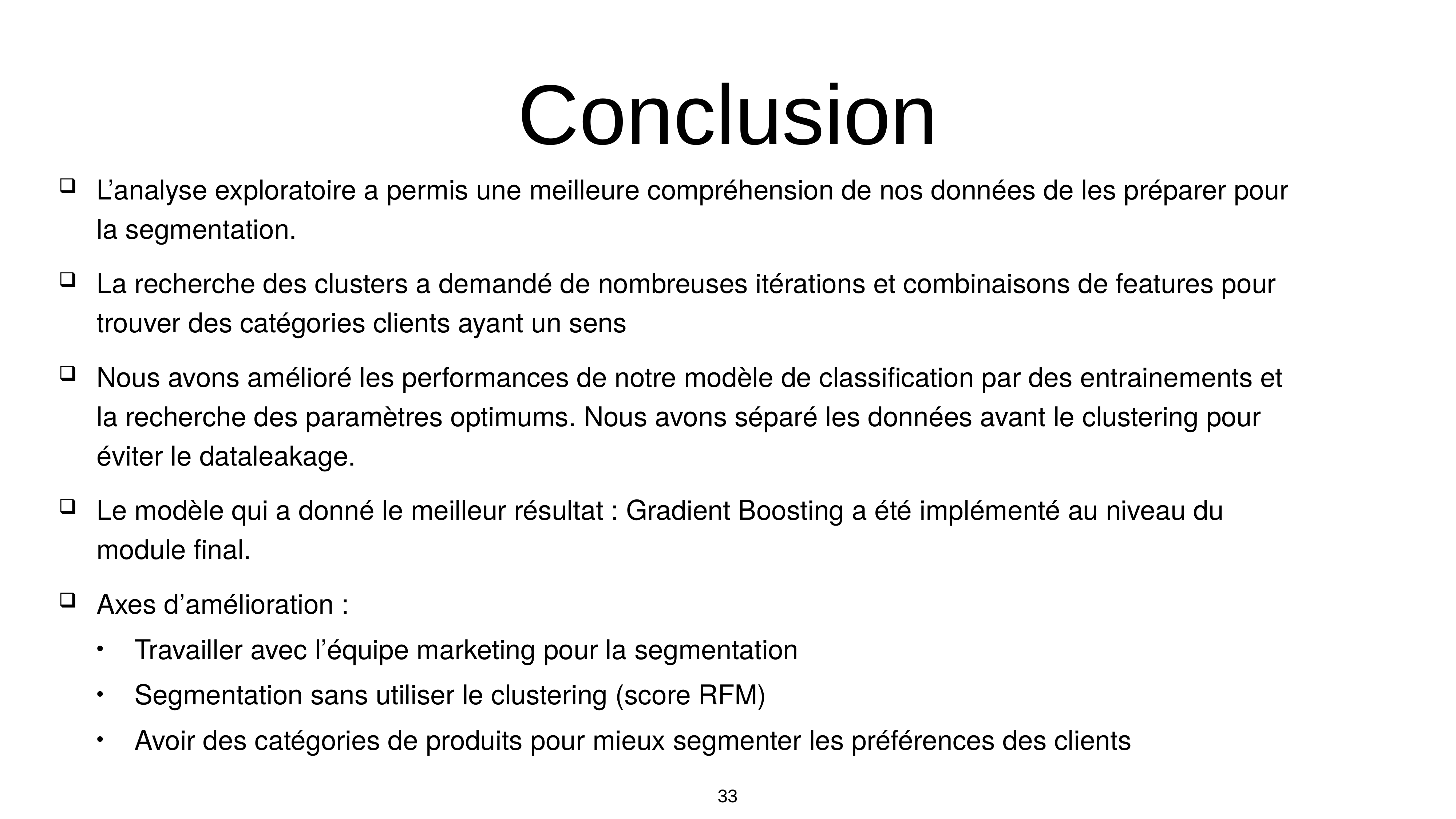

Conclusion
L’analyse exploratoire a permis une meilleure compréhension de nos données de les préparer pour la segmentation.
La recherche des clusters a demandé de nombreuses itérations et combinaisons de features pour trouver des catégories clients ayant un sens
Nous avons amélioré les performances de notre modèle de classification par des entrainements et la recherche des paramètres optimums. Nous avons séparé les données avant le clustering pour éviter le dataleakage.
Le modèle qui a donné le meilleur résultat : Gradient Boosting a été implémenté au niveau du module final.
Axes d’amélioration :
Travailler avec l’équipe marketing pour la segmentation
Segmentation sans utiliser le clustering (score RFM)
Avoir des catégories de produits pour mieux segmenter les préférences des clients
33